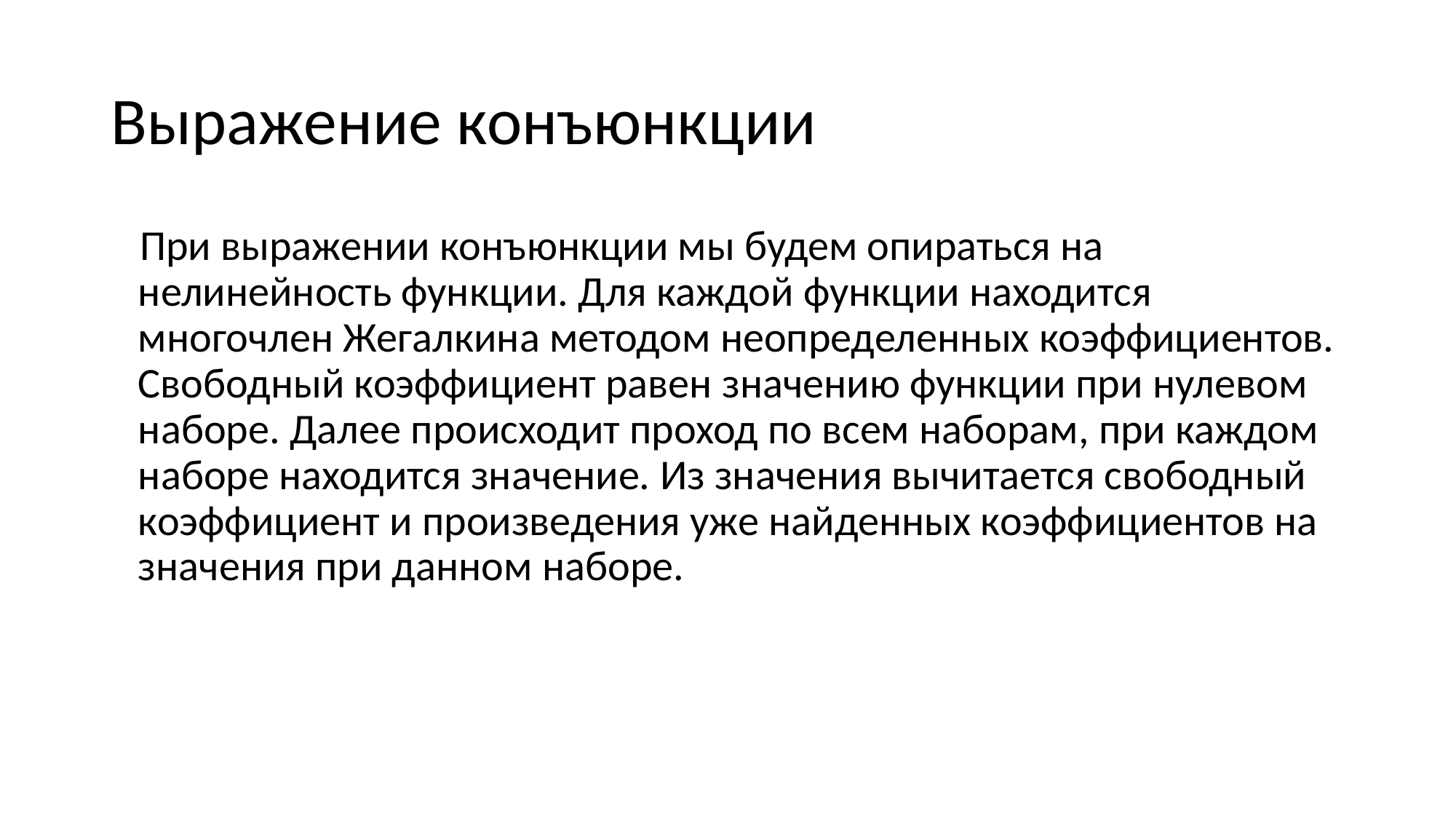

# Выражение конъюнкции
   При выражении конъюнкции мы будем опираться на нелинейность функции. Для каждой функции находится многочлен Жегалкина методом неопределенных коэффициентов.
Свободный коэффициент равен значению функции при нулевом наборе. Далее происходит проход по всем наборам, при каждом наборе находится значение. Из значения вычитается свободный коэффициент и произведения уже найденных коэффициентов на значения при данном наборе.